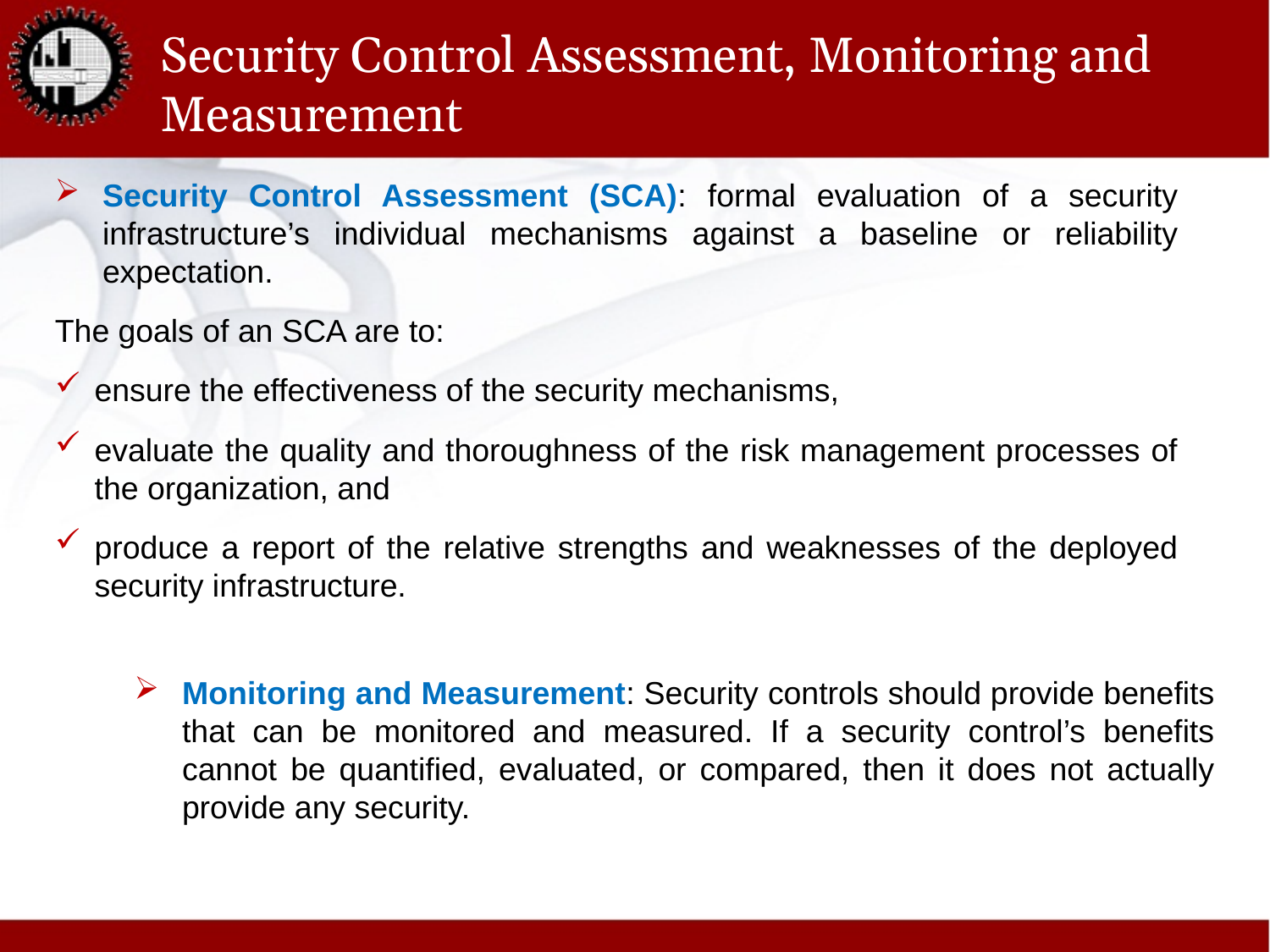

# Security Control Assessment, Monitoring and Measurement
Security Control Assessment (SCA): formal evaluation of a security infrastructure’s individual mechanisms against a baseline or reliability expectation.
The goals of an SCA are to:
ensure the effectiveness of the security mechanisms,
evaluate the quality and thoroughness of the risk management processes of the organization, and
produce a report of the relative strengths and weaknesses of the deployed security infrastructure.
Monitoring and Measurement: Security controls should provide benefits that can be monitored and measured. If a security control’s benefits cannot be quantified, evaluated, or compared, then it does not actually provide any security.